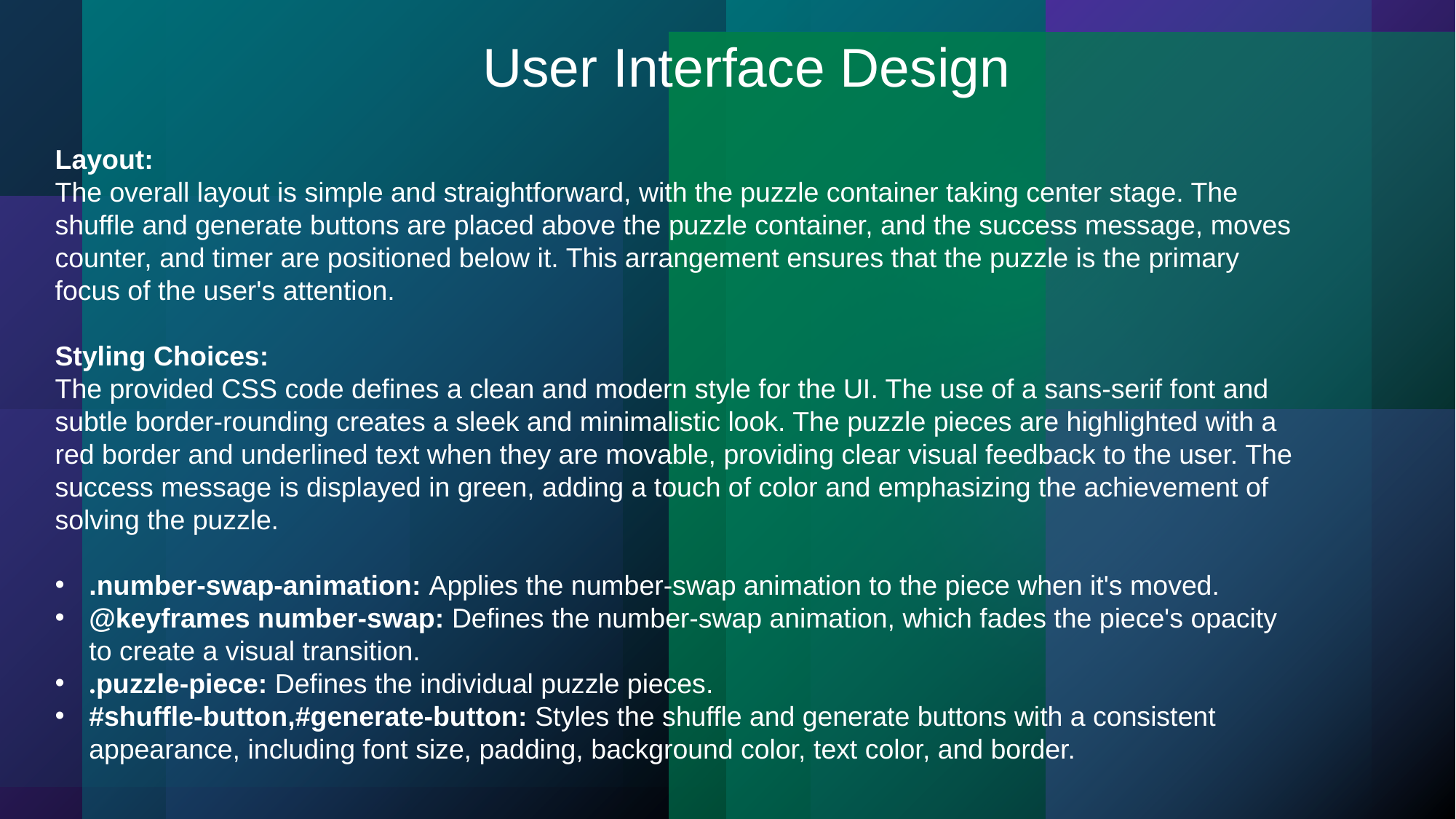

User Interface Design
Layout:
The overall layout is simple and straightforward, with the puzzle container taking center stage. The shuffle and generate buttons are placed above the puzzle container, and the success message, moves counter, and timer are positioned below it. This arrangement ensures that the puzzle is the primary focus of the user's attention.

Styling Choices:
The provided CSS code defines a clean and modern style for the UI. The use of a sans-serif font and subtle border-rounding creates a sleek and minimalistic look. The puzzle pieces are highlighted with a red border and underlined text when they are movable, providing clear visual feedback to the user. The success message is displayed in green, adding a touch of color and emphasizing the achievement of solving the puzzle.

.number-swap-animation: Applies the number-swap animation to the piece when it's moved.
@keyframes number-swap: Defines the number-swap animation, which fades the piece's opacity to create a visual transition.
.puzzle-piece: Defines the individual puzzle pieces.
#shuffle-button,#generate-button: Styles the shuffle and generate buttons with a consistent appearance, including font size, padding, background color, text color, and border.